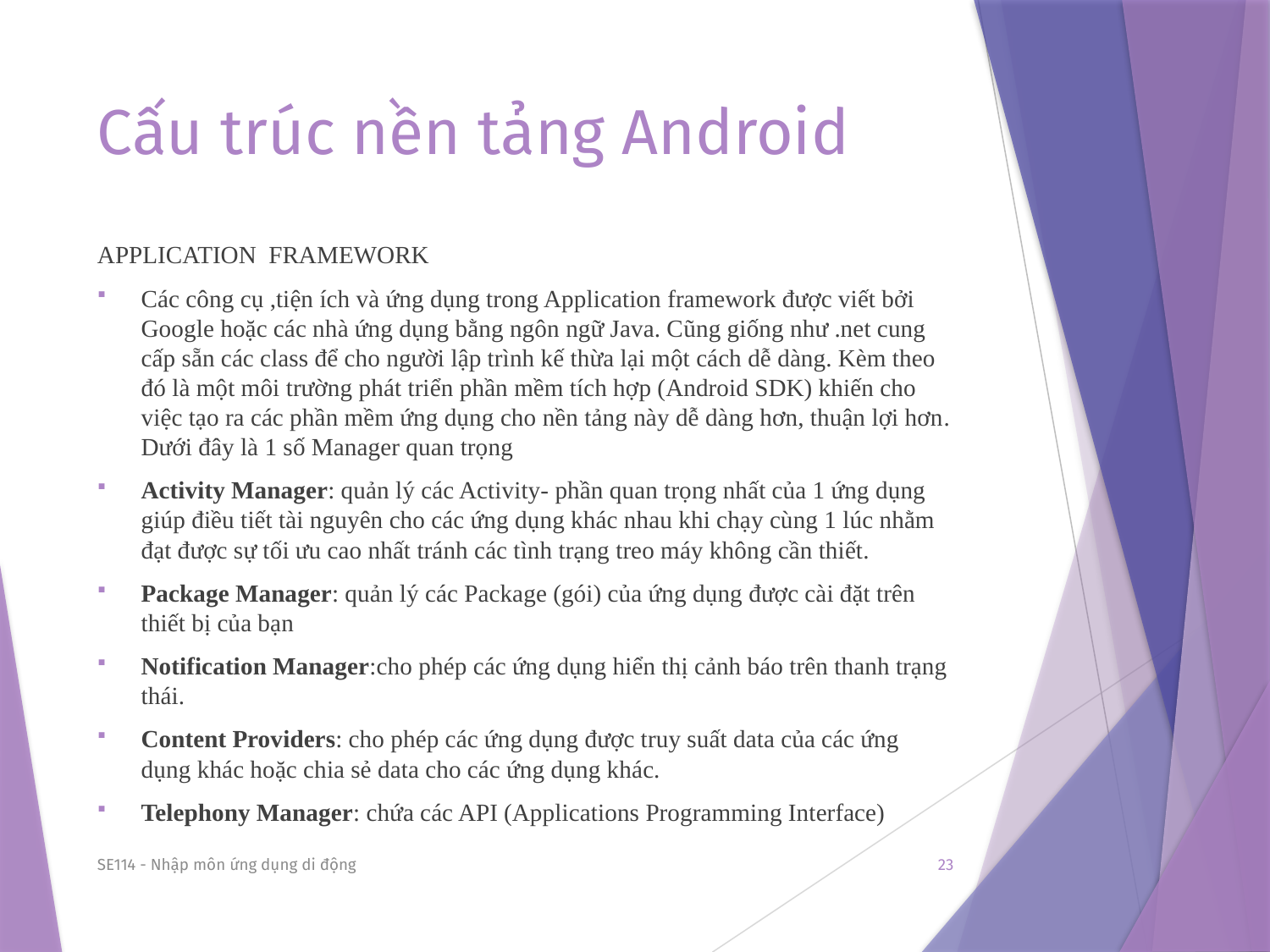

# Cấu trúc nền tảng Android
APPLICATION  FRAMEWORK
Các công cụ ,tiện ích và ứng dụng trong Application framework được viết bởi Google hoặc các nhà ứng dụng bằng ngôn ngữ Java. Cũng giống như .net cung cấp sẵn các class để cho người lập trình kế thừa lại một cách dễ dàng. Kèm theo đó là một môi trường phát triển phần mềm tích hợp (Android SDK) khiến cho việc tạo ra các phần mềm ứng dụng cho nền tảng này dễ dàng hơn, thuận lợi hơn. Dưới đây là 1 số Manager quan trọng
Activity Manager: quản lý các Activity- phần quan trọng nhất của 1 ứng dụng giúp điều tiết tài nguyên cho các ứng dụng khác nhau khi chạy cùng 1 lúc nhằm đạt được sự tối ưu cao nhất tránh các tình trạng treo máy không cần thiết.
Package Manager: quản lý các Package (gói) của ứng dụng được cài đặt trên thiết bị của bạn
Notification Manager:cho phép các ứng dụng hiển thị cảnh báo trên thanh trạng thái.
Content Providers: cho phép các ứng dụng được truy suất data của các ứng dụng khác hoặc chia sẻ data cho các ứng dụng khác.
Telephony Manager: chứa các API (Applications Programming Interface)
SE114 - Nhập môn ứng dụng di động
23